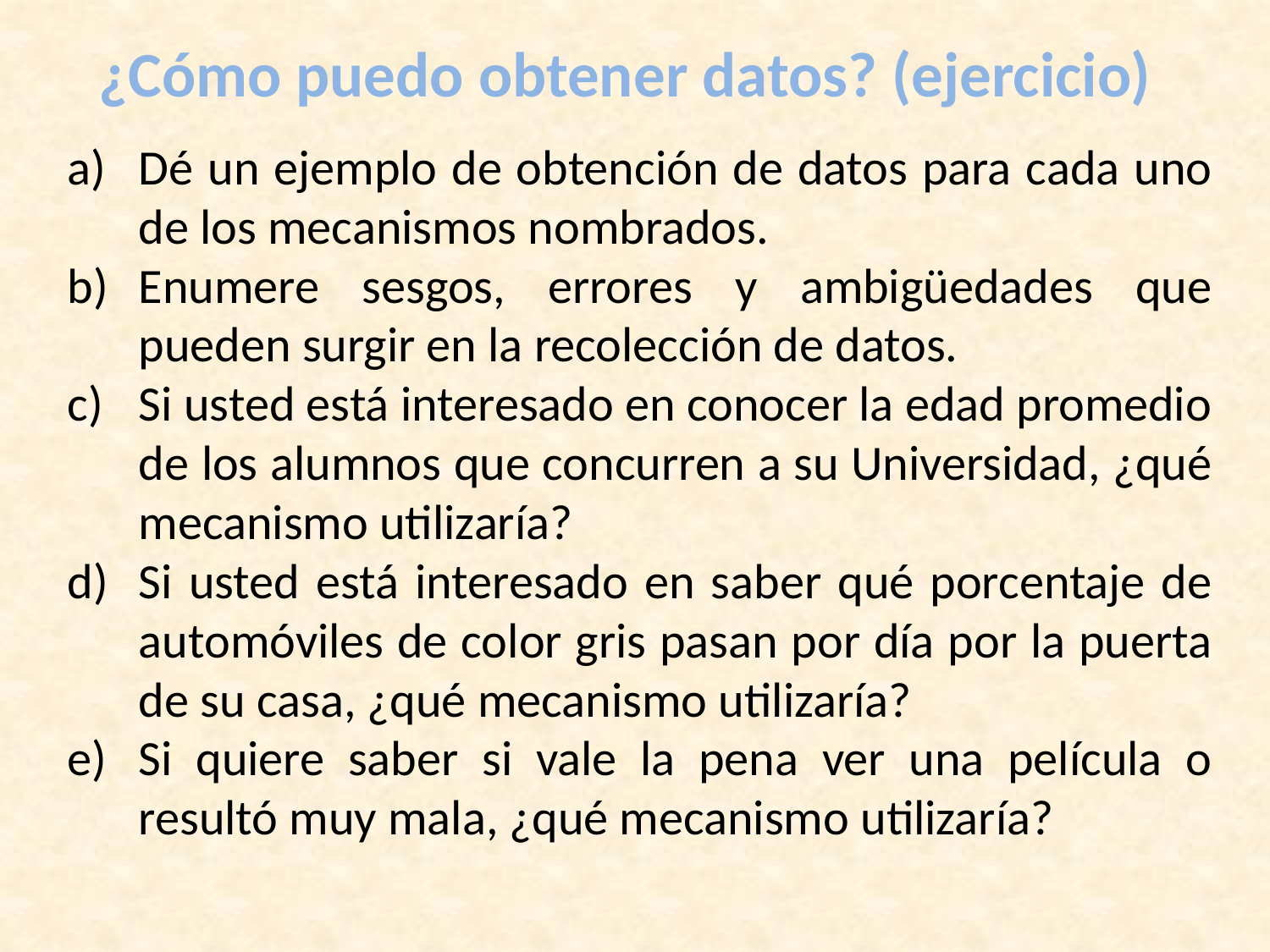

# ¿Cómo puedo obtener datos? (ejercicio)
Dé un ejemplo de obtención de datos para cada uno de los mecanismos nombrados.
Enumere sesgos, errores y ambigüedades que pueden surgir en la recolección de datos.
Si usted está interesado en conocer la edad promedio de los alumnos que concurren a su Universidad, ¿qué mecanismo utilizaría?
Si usted está interesado en saber qué porcentaje de automóviles de color gris pasan por día por la puerta de su casa, ¿qué mecanismo utilizaría?
Si quiere saber si vale la pena ver una película o resultó muy mala, ¿qué mecanismo utilizaría?